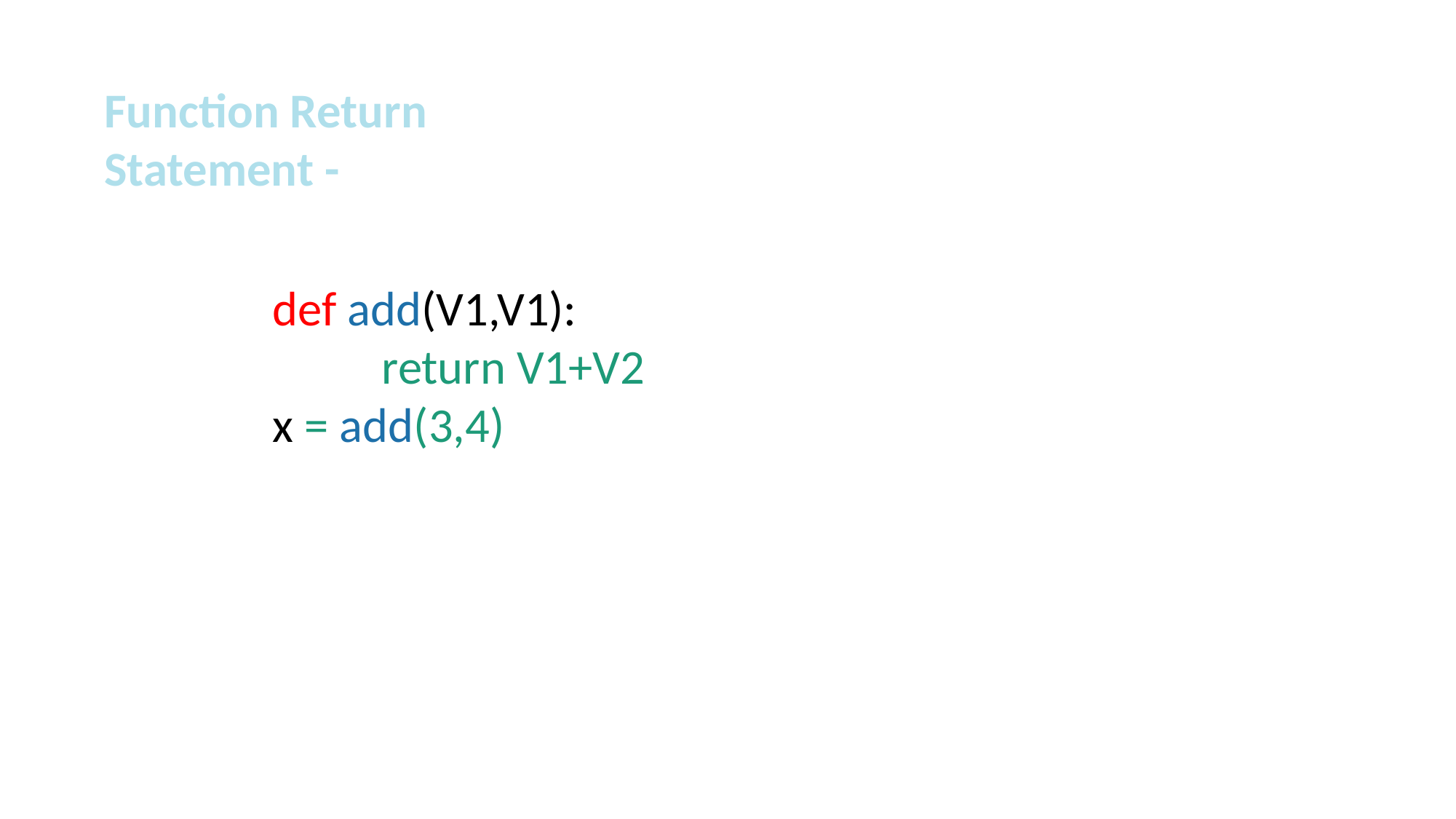

Function Return Statement -
def add(V1,V1):
	return V1+V2
x = add(3,4)